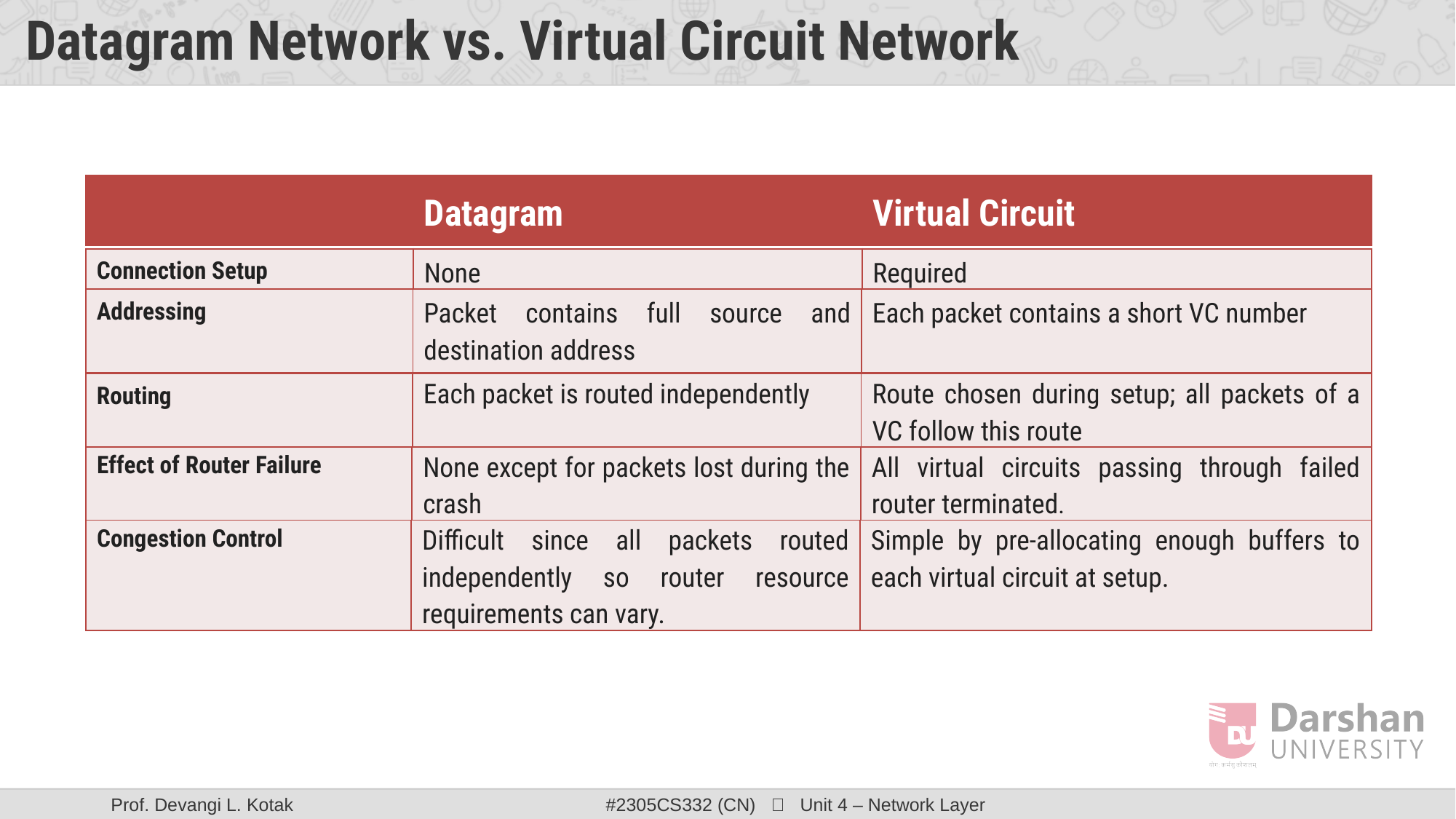

# Datagram Network vs. Virtual Circuit Network

|  | Datagram | Virtual Circuit |
| --- | --- | --- |
| Connection Setup | None | Required |
| --- | --- | --- |
| Addressing | Packet contains full source and destination address | Each packet contains a short VC number |
| --- | --- | --- |
| Routing | Each packet is routed independently | Route chosen during setup; all packets of a VC follow this route |
| --- | --- | --- |
| Effect of Router Failure | None except for packets lost during the crash | All virtual circuits passing through failed router terminated. |
| --- | --- | --- |
| Congestion Control | Difficult since all packets routed independently so router resource requirements can vary. | Simple by pre-allocating enough buffers to each virtual circuit at setup. |
| --- | --- | --- |